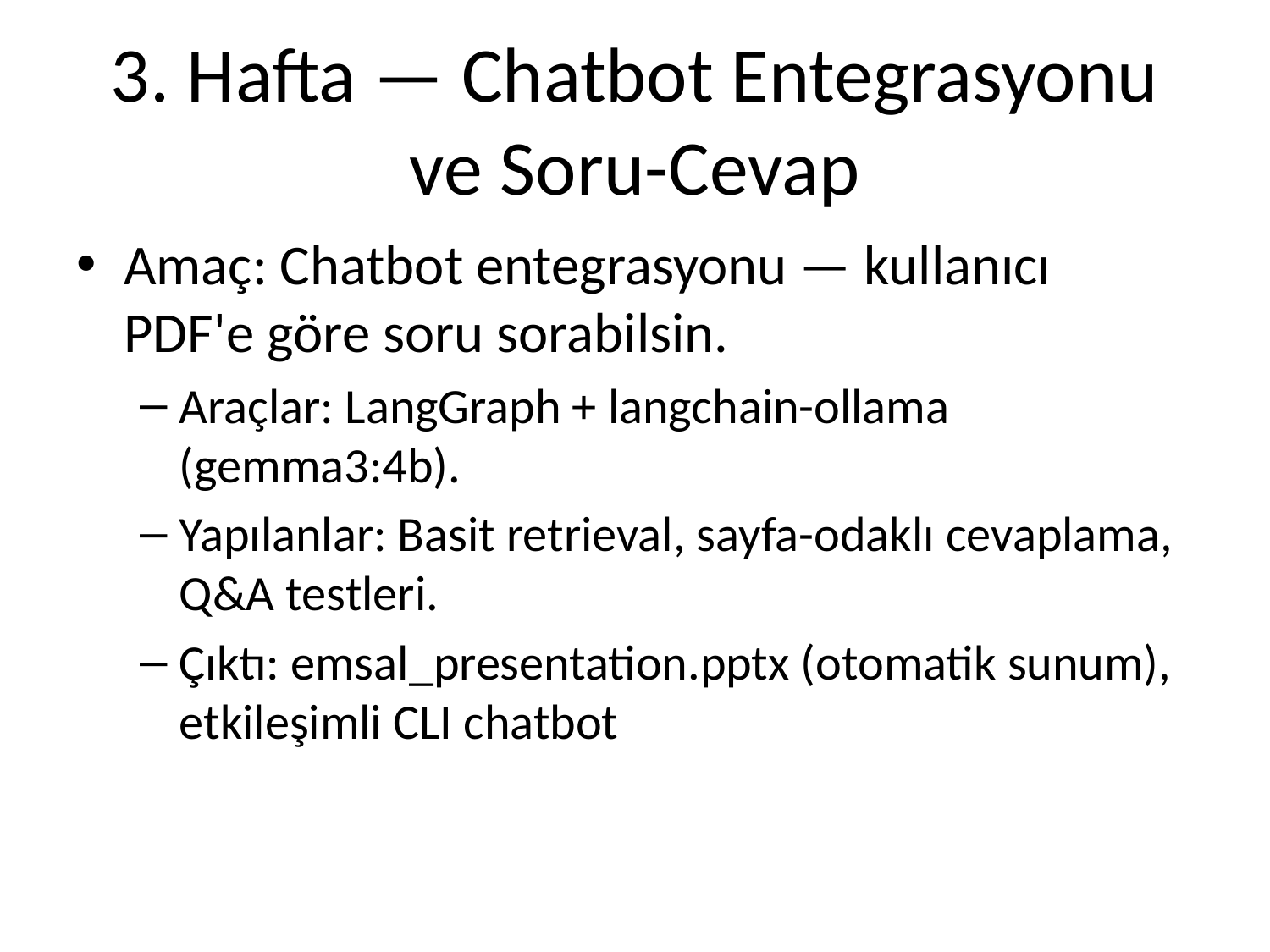

# 3. Hafta — Chatbot Entegrasyonu ve Soru-Cevap
Amaç: Chatbot entegrasyonu — kullanıcı PDF'e göre soru sorabilsin.
Araçlar: LangGraph + langchain-ollama (gemma3:4b).
Yapılanlar: Basit retrieval, sayfa-odaklı cevaplama, Q&A testleri.
Çıktı: emsal_presentation.pptx (otomatik sunum), etkileşimli CLI chatbot